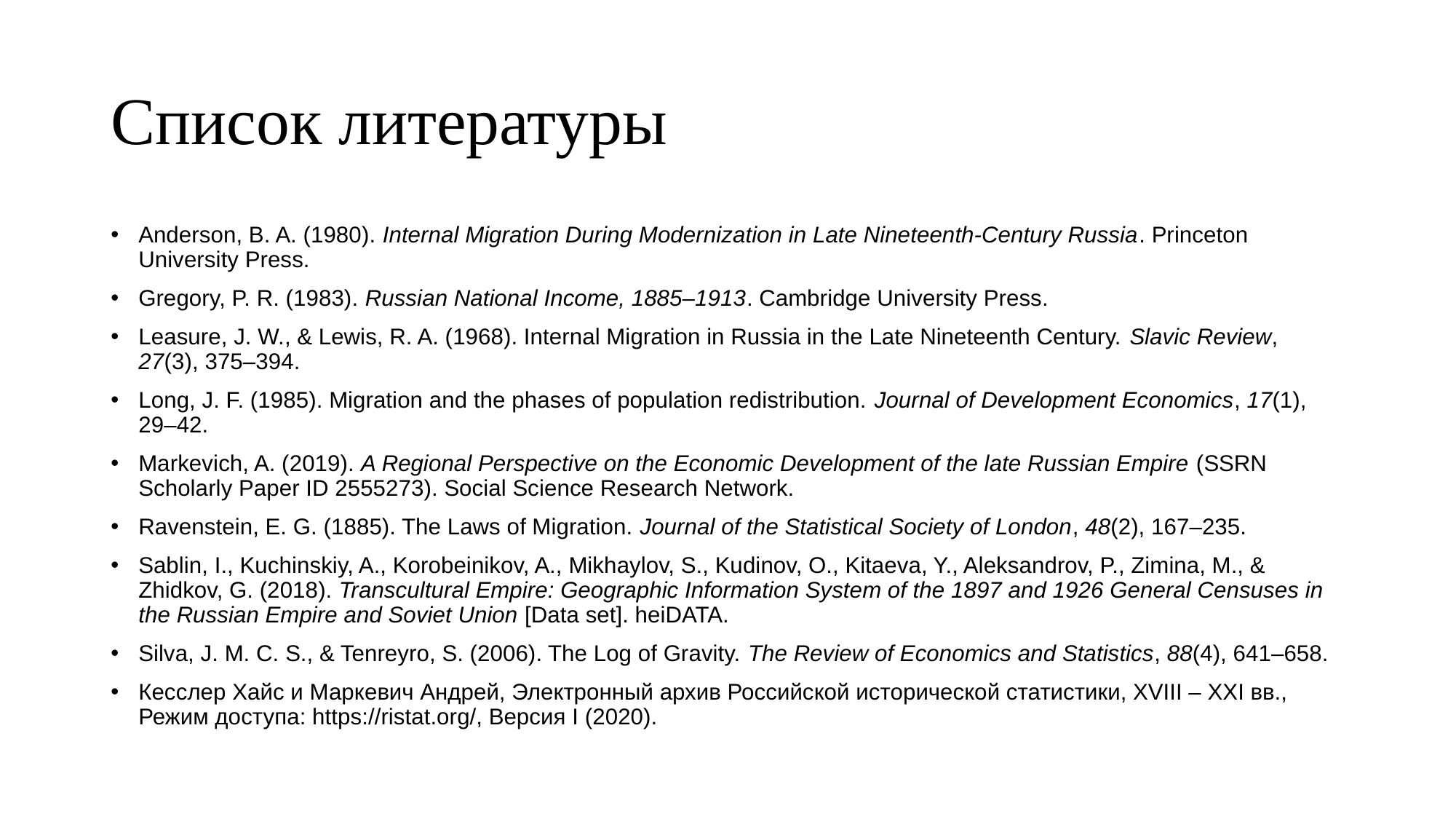

# Список литературы
Anderson, B. A. (1980). Internal Migration During Modernization in Late Nineteenth-Century Russia. Princeton University Press.
Gregory, P. R. (1983). Russian National Income, 1885–1913. Cambridge University Press.
Leasure, J. W., & Lewis, R. A. (1968). Internal Migration in Russia in the Late Nineteenth Century. Slavic Review, 27(3), 375–394.
Long, J. F. (1985). Migration and the phases of population redistribution. Journal of Development Economics, 17(1), 29–42.
Markevich, A. (2019). A Regional Perspective on the Economic Development of the late Russian Empire (SSRN Scholarly Paper ID 2555273). Social Science Research Network.
Ravenstein, E. G. (1885). The Laws of Migration. Journal of the Statistical Society of London, 48(2), 167–235.
Sablin, I., Kuchinskiy, A., Korobeinikov, A., Mikhaylov, S., Kudinov, O., Kitaeva, Y., Aleksandrov, P., Zimina, M., & Zhidkov, G. (2018). Transcultural Empire: Geographic Information System of the 1897 and 1926 General Censuses in the Russian Empire and Soviet Union [Data set]. heiDATA.
Silva, J. M. C. S., & Tenreyro, S. (2006). The Log of Gravity. The Review of Economics and Statistics, 88(4), 641–658.
Кесслер Хайс и Маркевич Андрей, Электронный архив Российской исторической статистики, XVIII – XXI вв., Режим доступа: https://ristat.org/, Версия I (2020).